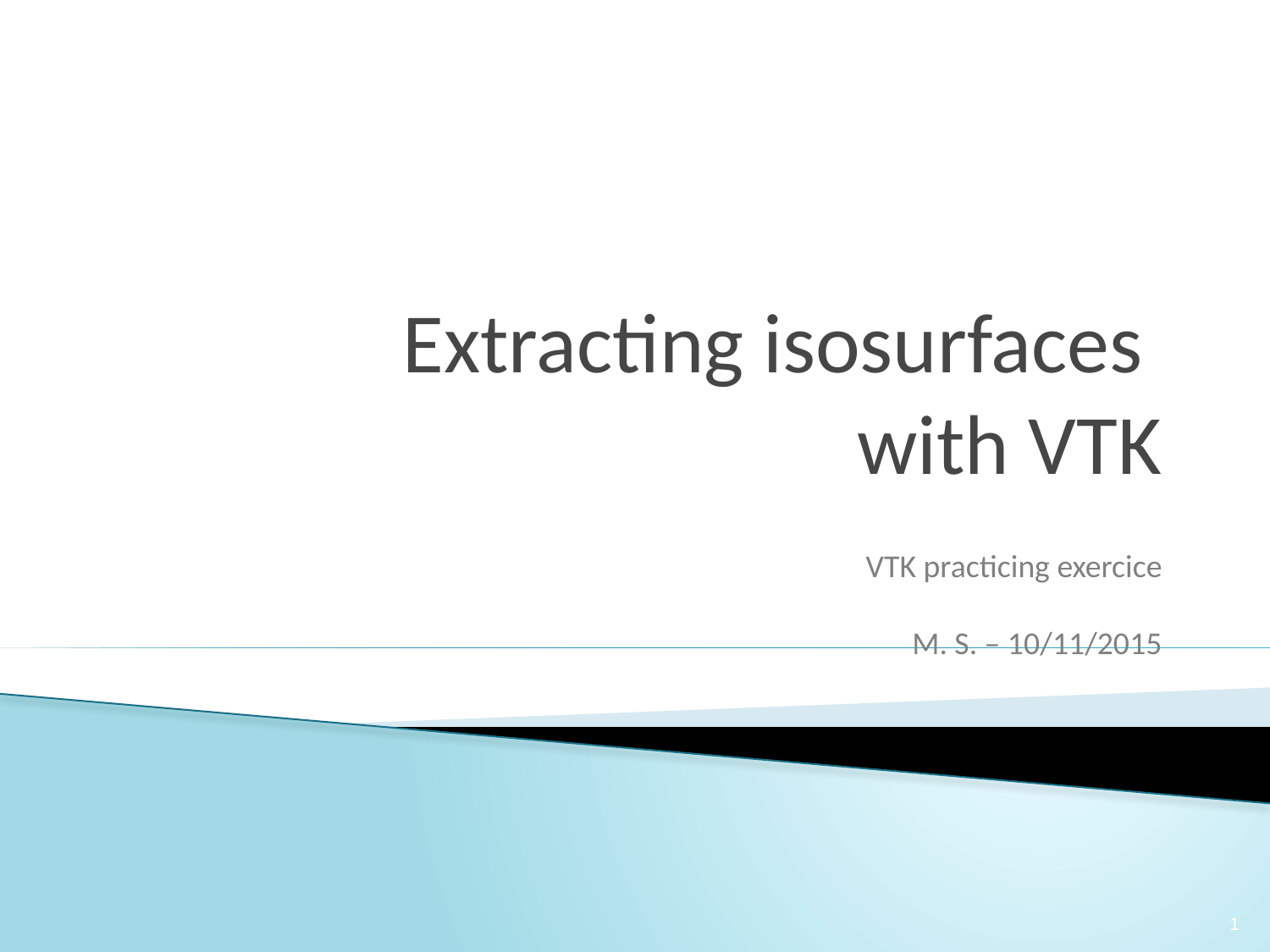

# Extracting isosurfaces with VTK
VTK practicing exercice
M. S. – 10/11/2015
1